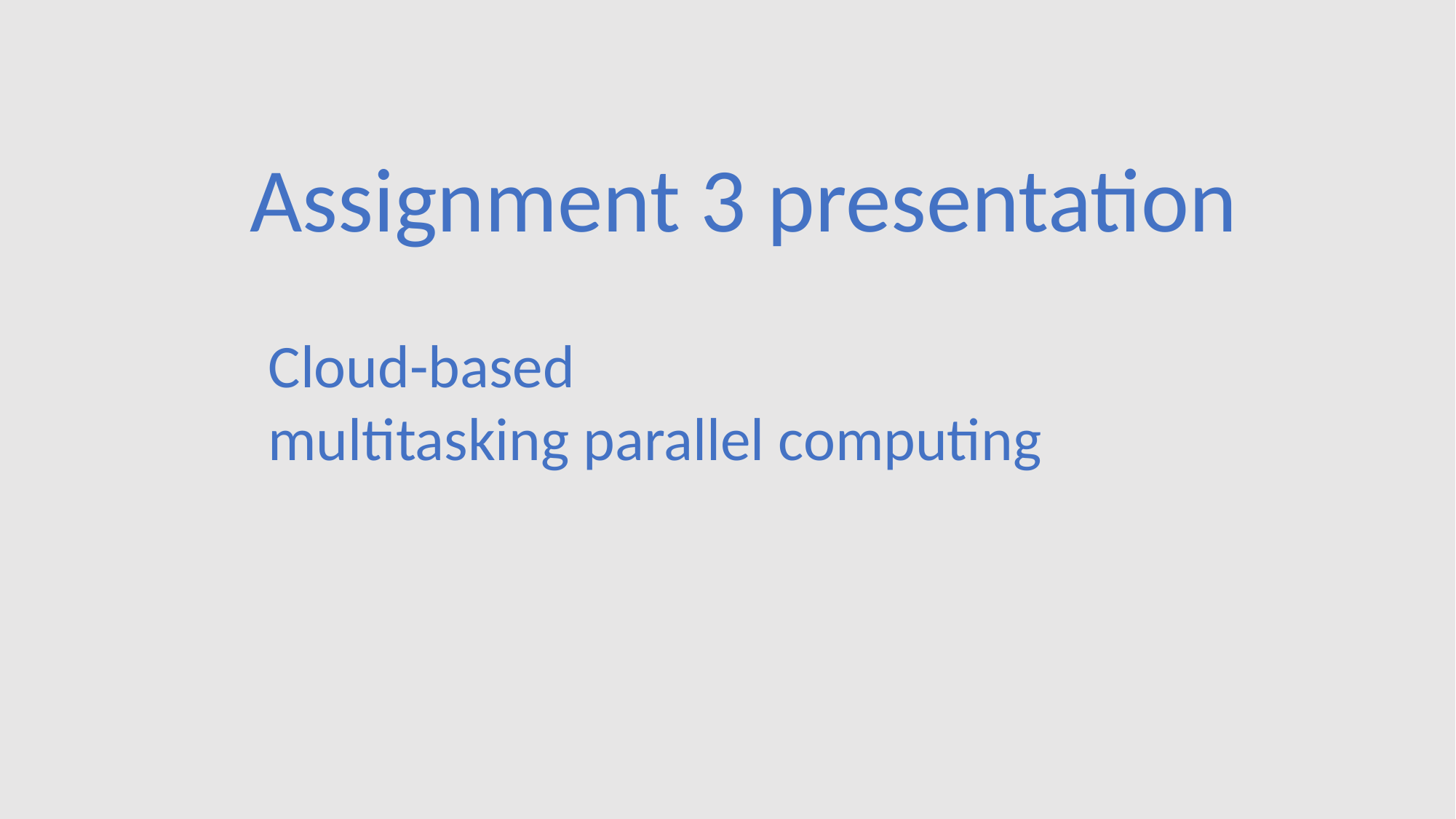

Assignment 3 presentation
Cloud-based
multitasking parallel computing